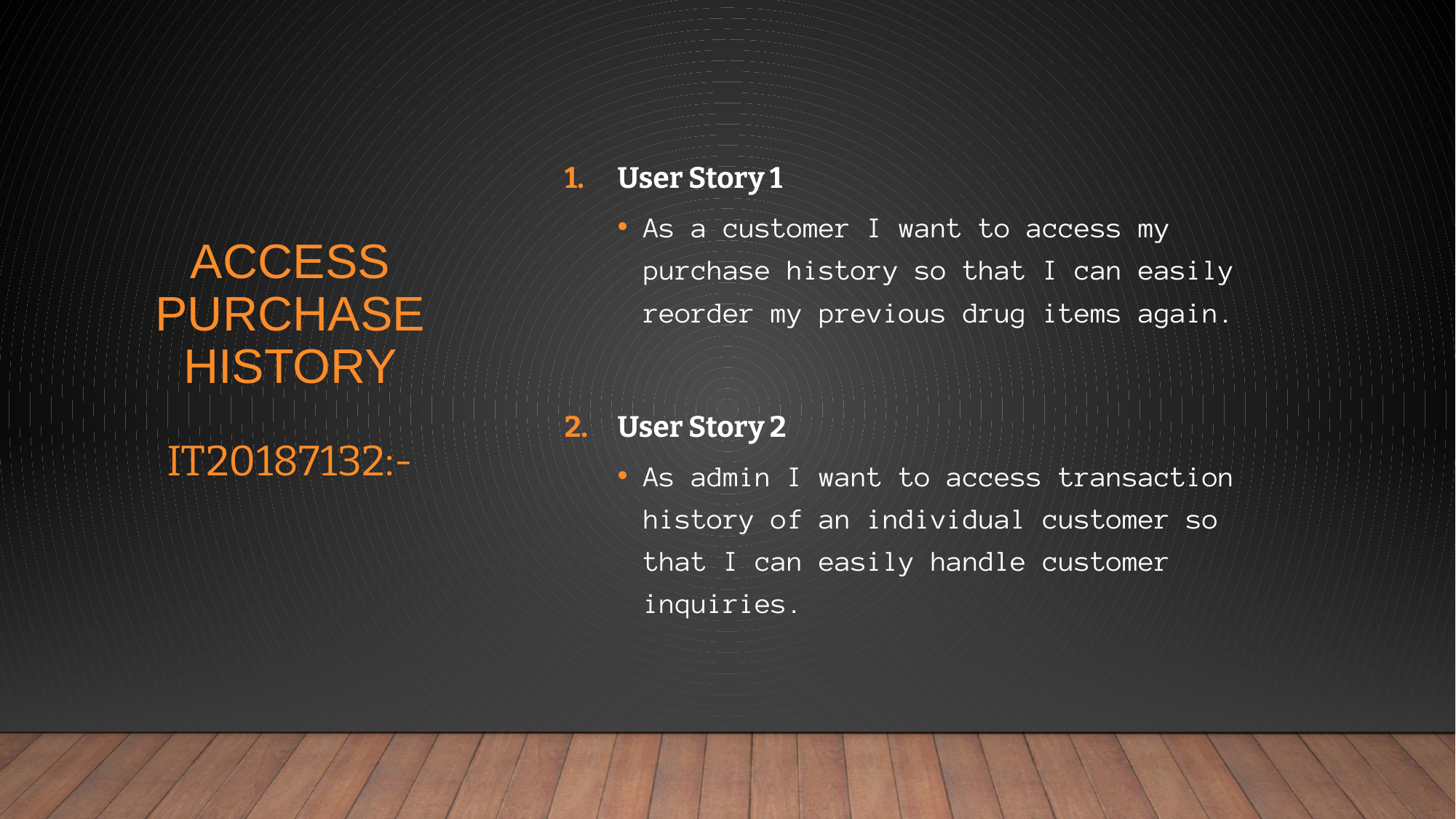

# Access purchase history IT20187132:-

User Story 1
As a customer I want to access my purchase history so that I can easily reorder my previous drug items again.

User Story 2
As admin I want to access transaction history of an individual customer so that I can easily handle customer inquiries.